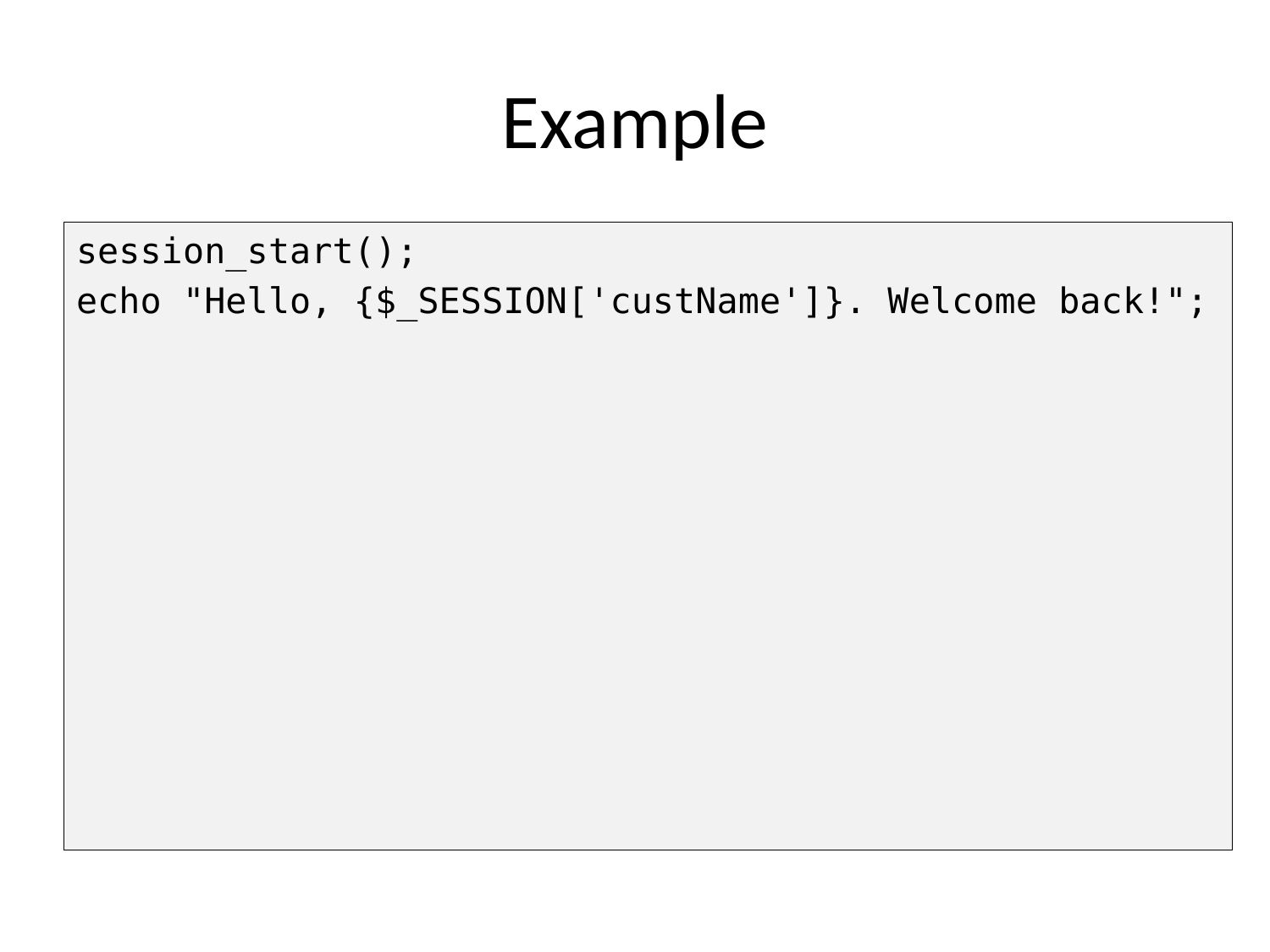

# Example
session_start();
echo "Hello, {$_SESSION['custName']}. Welcome back!";